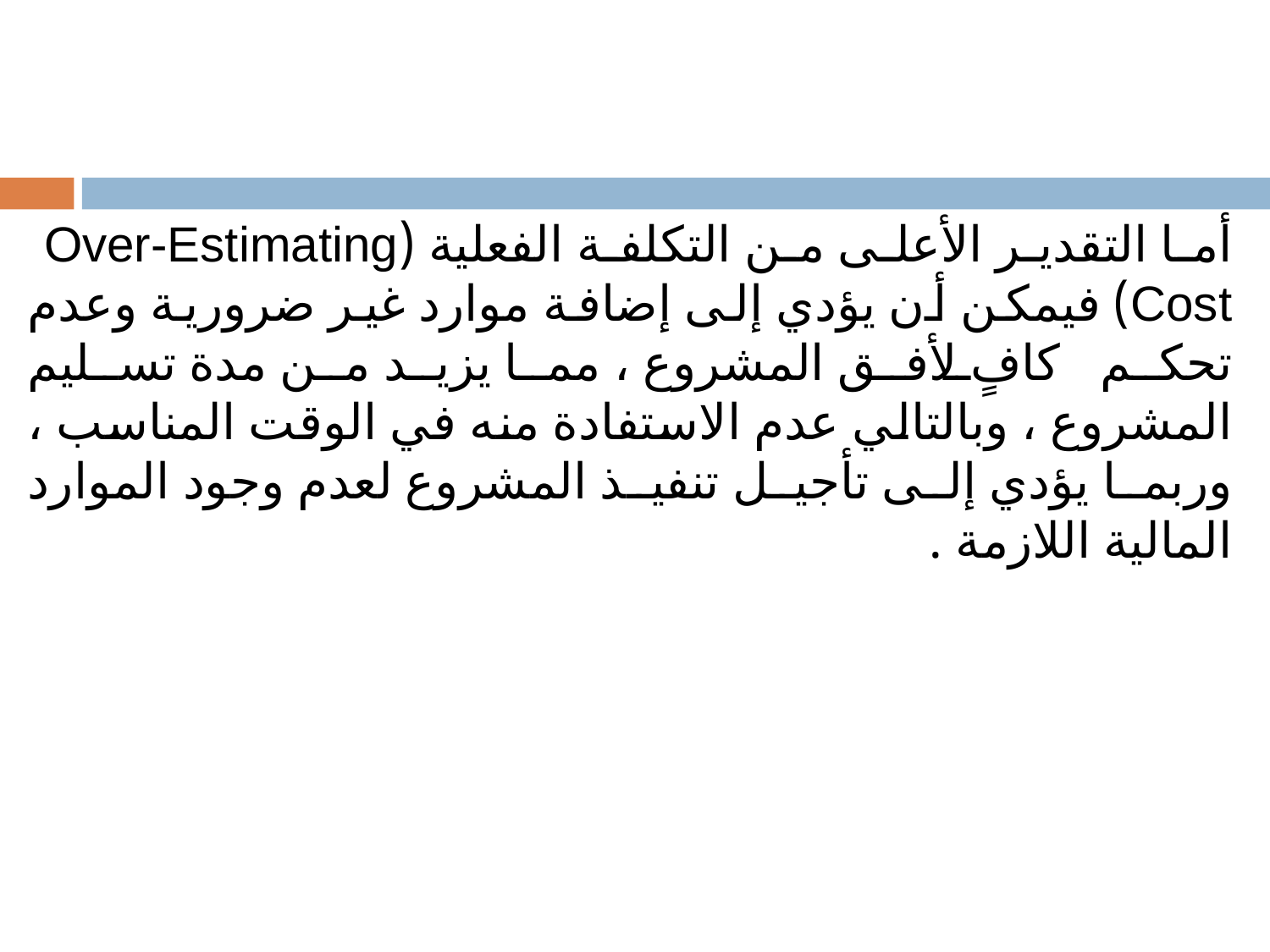

# أما التقدير الأعلى من التكلفة الفعلية (Over-Estimating Cost) فيمكن أن يؤدي إلى إضافة موارد غير ضرورية وعدم تحكم كافٍ لأفق المشروع ، مما يزيد من مدة تسليم المشروع ، وبالتالي عدم الاستفادة منه في الوقت المناسب ، وربما يؤدي إلى تأجيل تنفيذ المشروع لعدم وجود الموارد المالية اللازمة .